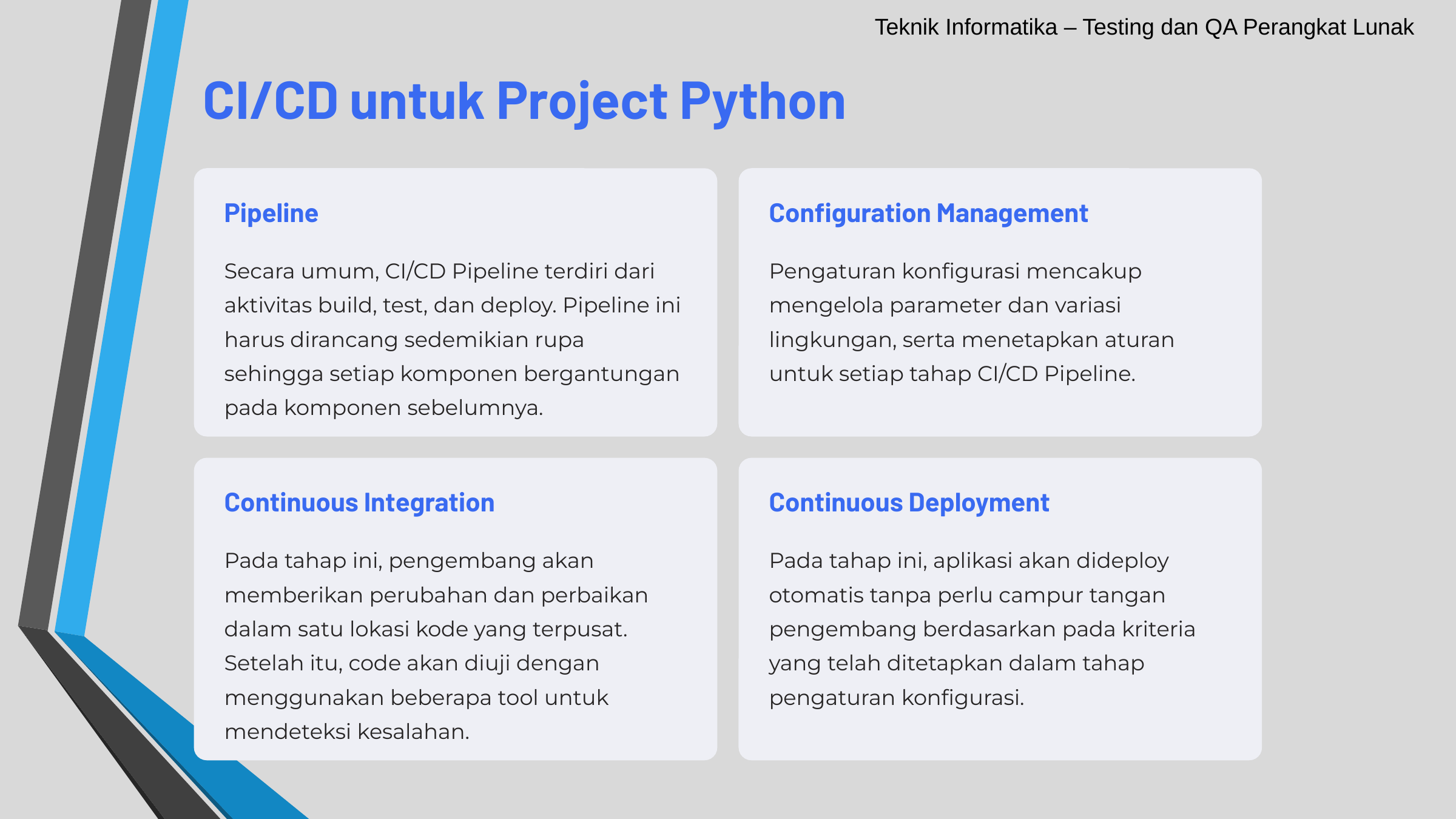

Teknik Informatika – Testing dan QA Perangkat Lunak
CI/CD untuk Project Python

Pipeline
Configuration Management
Secara umum, CI/CD Pipeline terdiri dari aktivitas build, test, dan deploy. Pipeline ini harus dirancang sedemikian rupa sehingga setiap komponen bergantungan pada komponen sebelumnya.
Pengaturan konfigurasi mencakup mengelola parameter dan variasi lingkungan, serta menetapkan aturan untuk setiap tahap CI/CD Pipeline.

Continuous Integration
Continuous Deployment
Pada tahap ini, pengembang akan memberikan perubahan dan perbaikan dalam satu lokasi kode yang terpusat. Setelah itu, code akan diuji dengan menggunakan beberapa tool untuk mendeteksi kesalahan.
Pada tahap ini, aplikasi akan dideploy otomatis tanpa perlu campur tangan pengembang berdasarkan pada kriteria yang telah ditetapkan dalam tahap pengaturan konfigurasi.